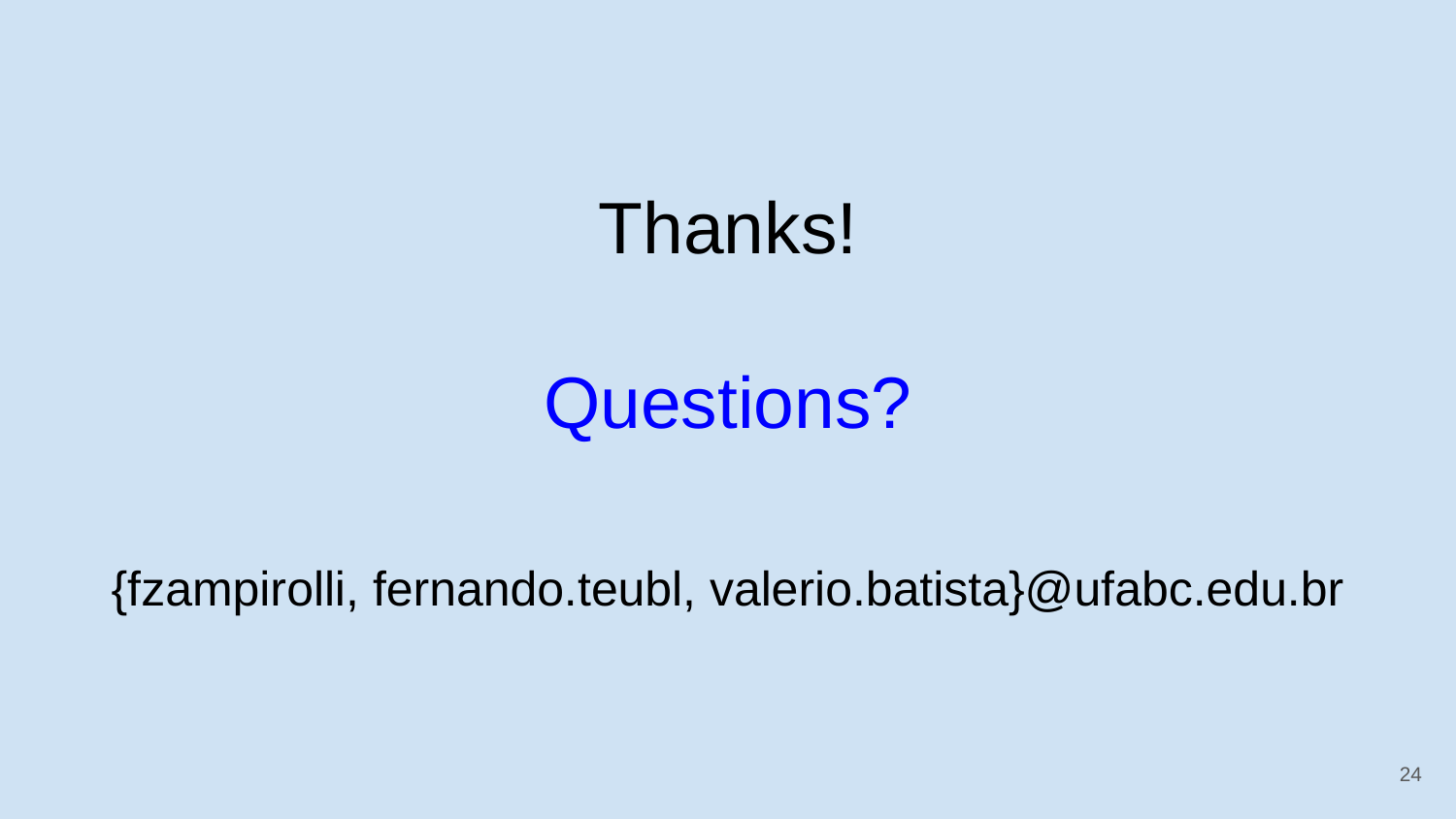

# Thanks!

Questions?

{fzampirolli, fernando.teubl, valerio.batista}@ufabc.edu.br
24